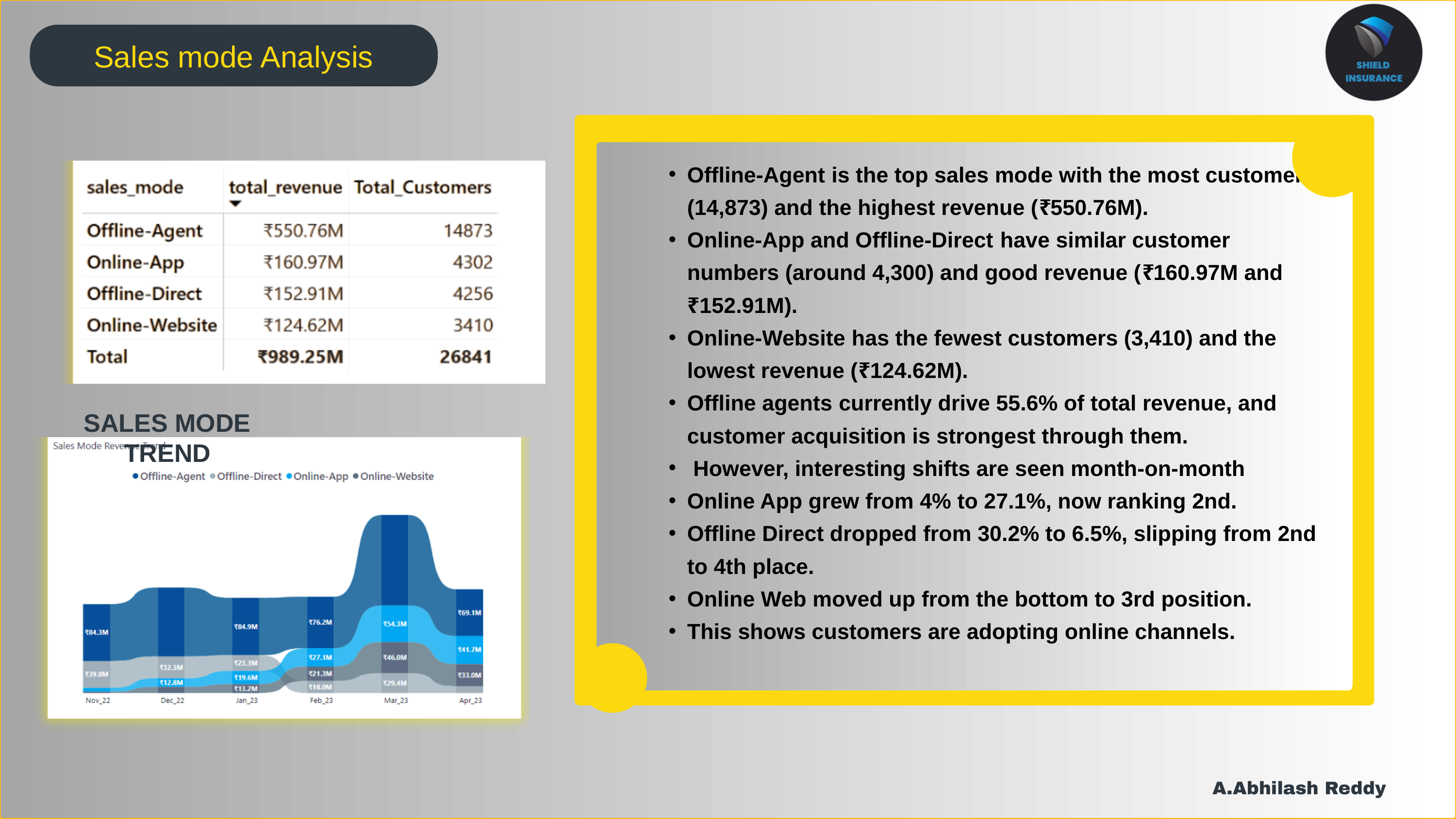

Sales mode Analysis

Offline-Agent is the top sales mode with the most customers (14,873) and the highest revenue (₹550.76M).
Online-App and Offline-Direct have similar customer numbers (around 4,300) and good revenue (₹160.97M and ₹152.91M).
Online-Website has the fewest customers (3,410) and the lowest revenue (₹124.62M).
Offline agents currently drive 55.6% of total revenue, and customer acquisition is strongest through them.
 However, interesting shifts are seen month-on-month
Online App grew from 4% to 27.1%, now ranking 2nd.
Offline Direct dropped from 30.2% to 6.5%, slipping from 2nd to 4th place.
Online Web moved up from the bottom to 3rd position.
This shows customers are adopting online channels.

SALES MODE TREND

A.Abhilash Reddy